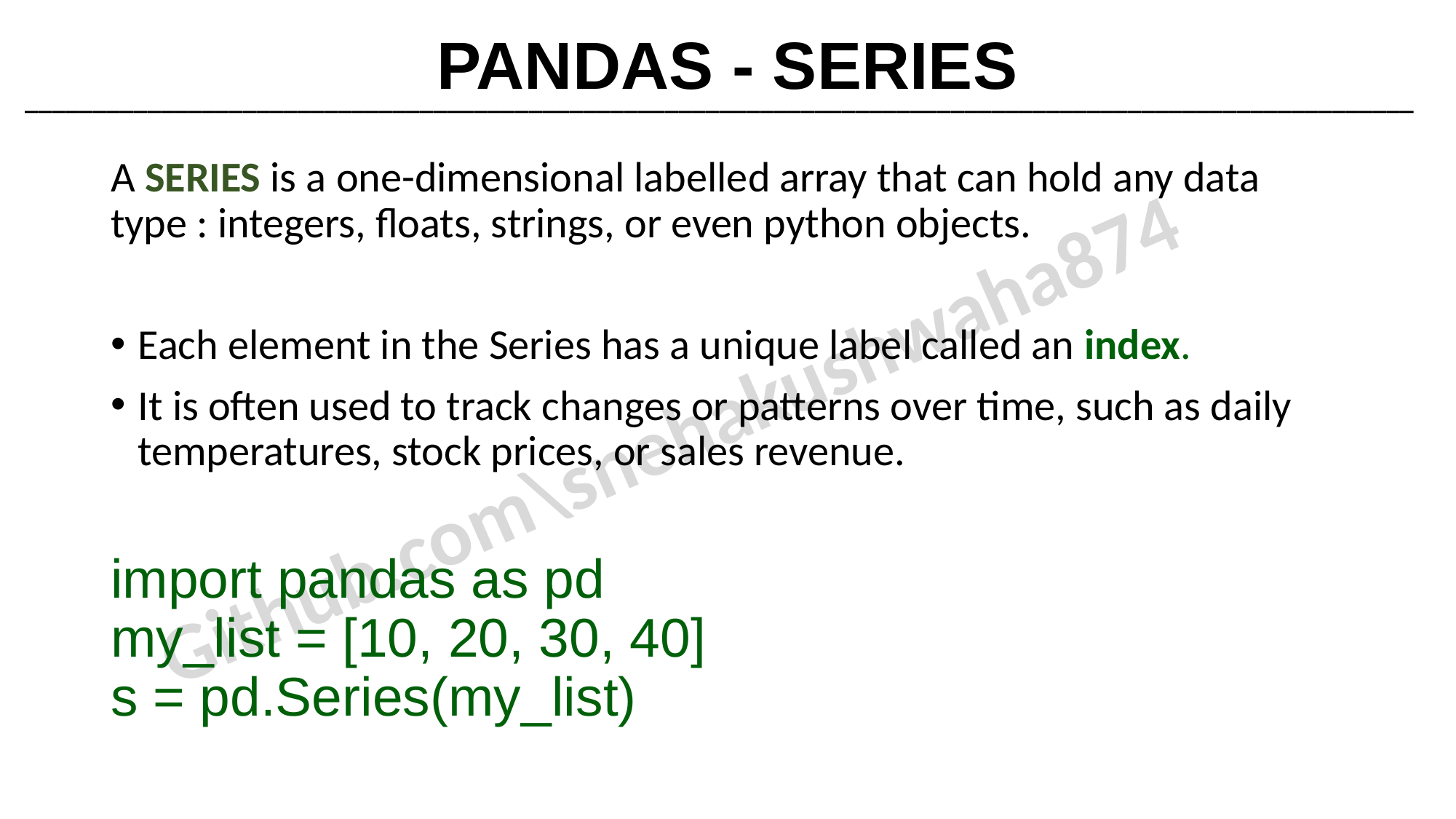

PANDAS - SERIES
______________________________________________________________________________________________________
A SERIES is a one-dimensional labelled array that can hold any data type : integers, floats, strings, or even python objects.

Each element in the Series has a unique label called an index.
It is often used to track changes or patterns over time, such as daily temperatures, stock prices, or sales revenue.

import pandas as pd
my_list = [10, 20, 30, 40]
s = pd.Series(my_list)